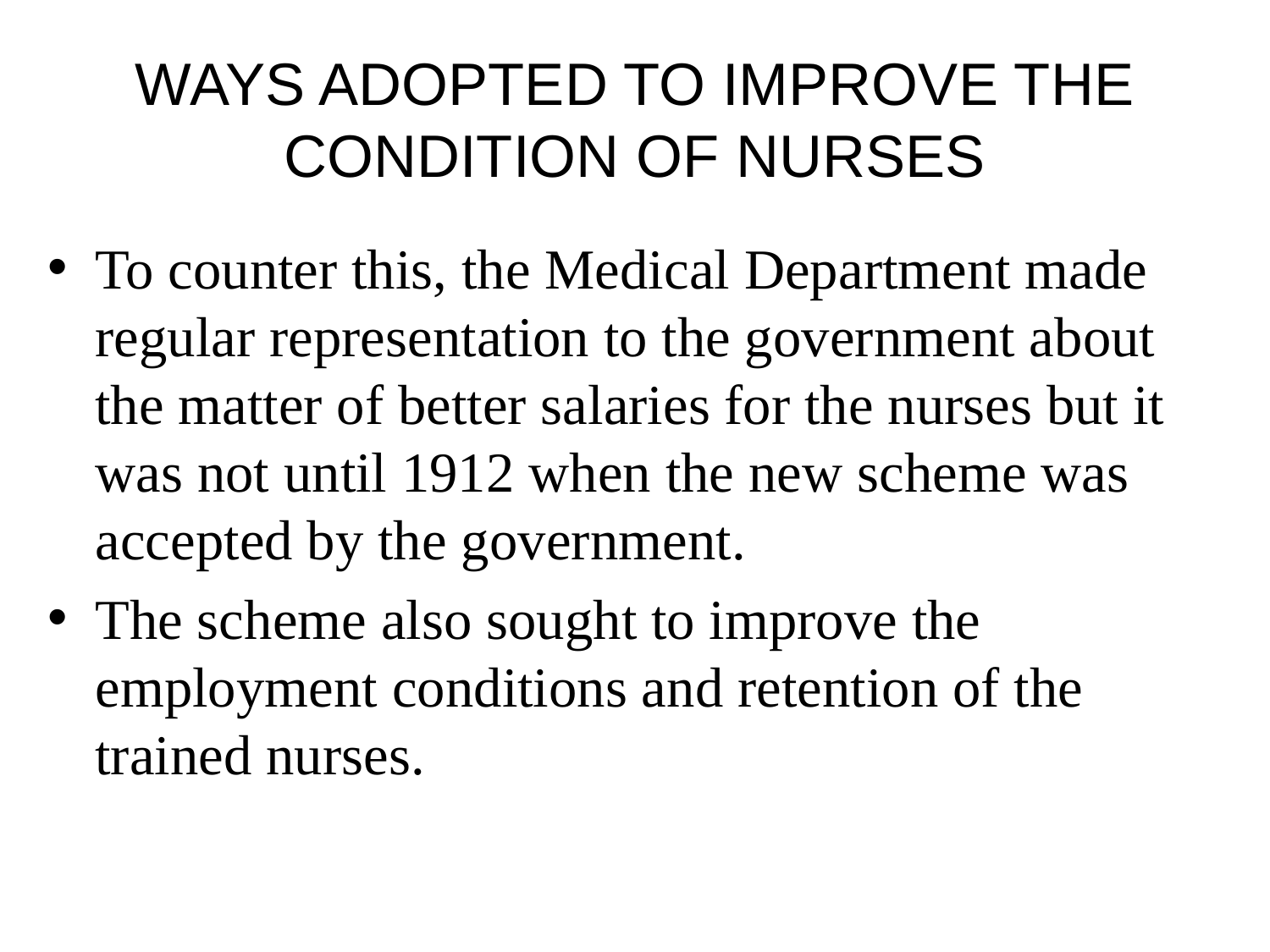

# WAYS ADOPTED TO IMPROVE THE CONDITION OF NURSES
To counter this, the Medical Department made regular representation to the government about the matter of better salaries for the nurses but it was not until 1912 when the new scheme was accepted by the government.
The scheme also sought to improve the employment conditions and retention of the trained nurses.